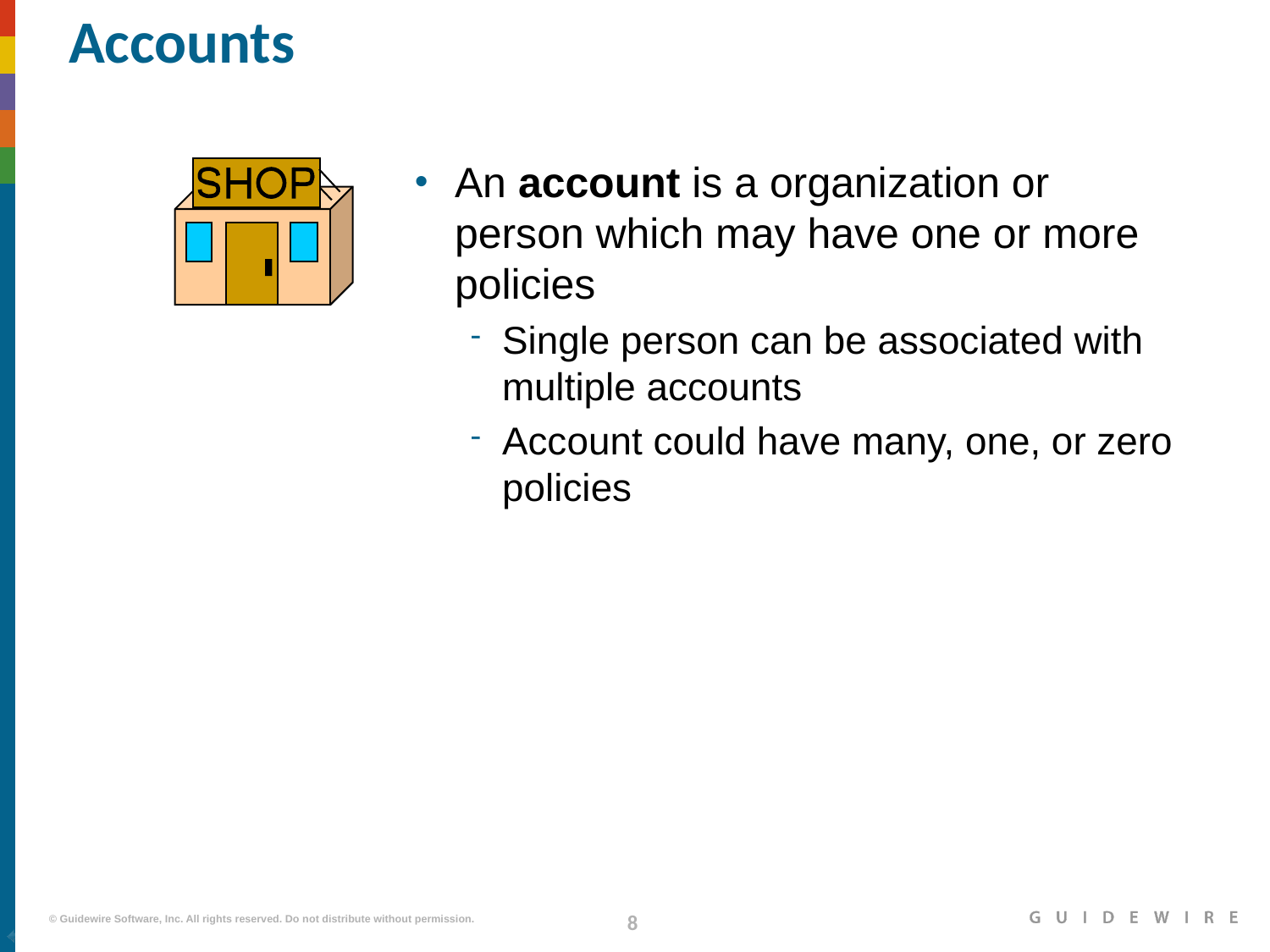

# Accounts
An account is a organization or person which may have one or more policies
Single person can be associated with multiple accounts
Account could have many, one, or zero policies